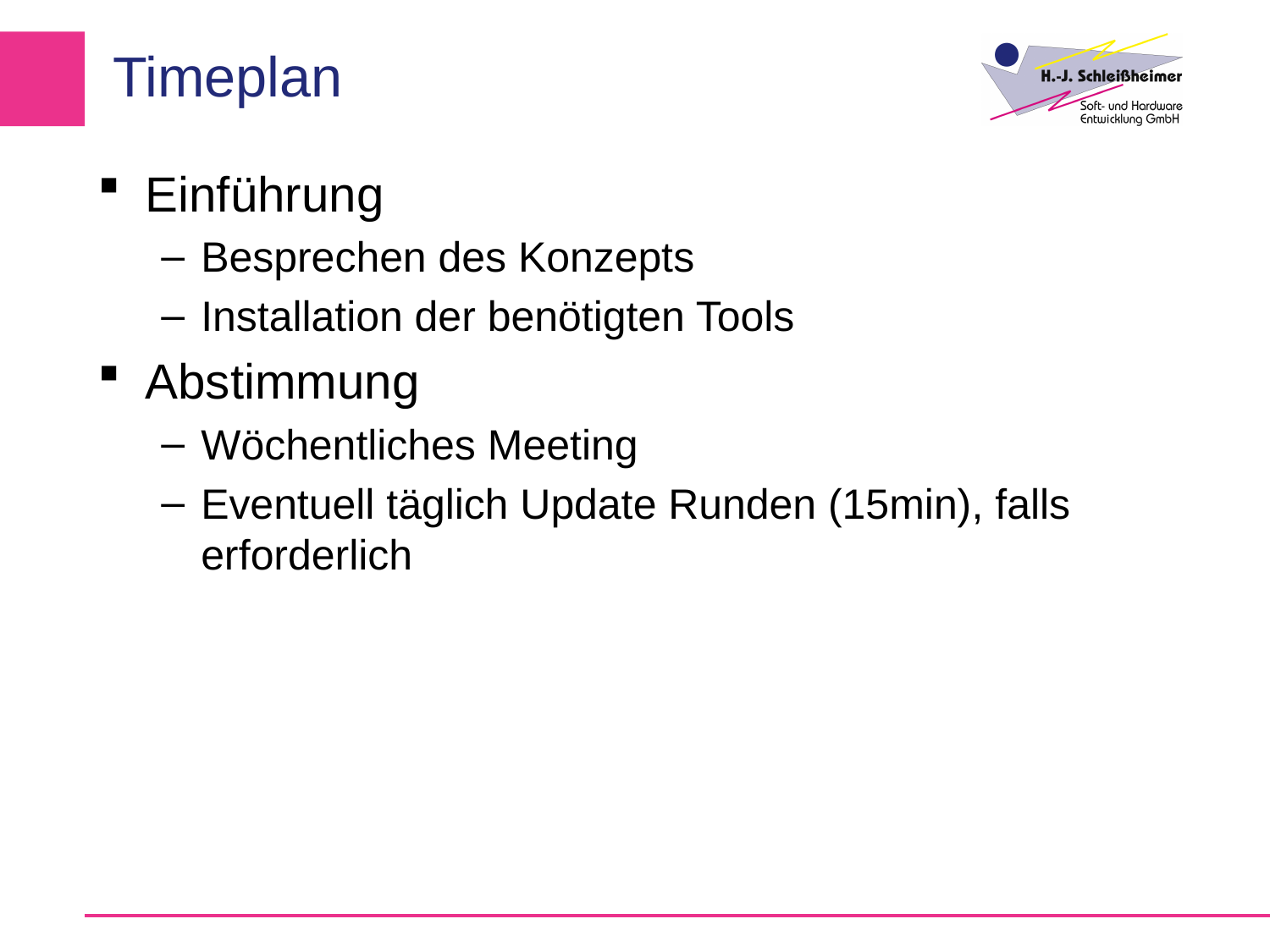

# Timeplan
Einführung
Besprechen des Konzepts
Installation der benötigten Tools
Abstimmung
Wöchentliches Meeting
Eventuell täglich Update Runden (15min), falls erforderlich